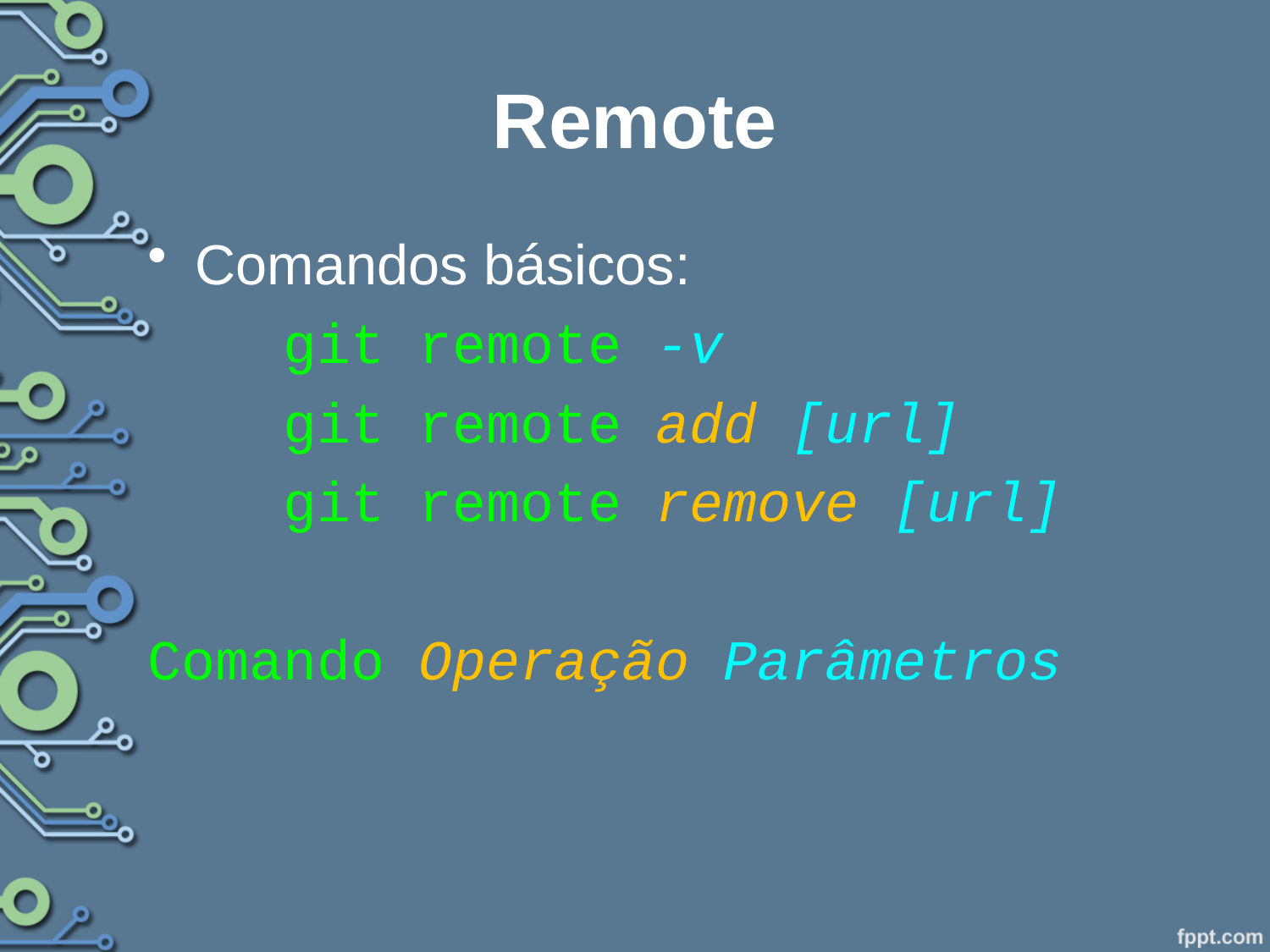

# Remote
Comandos básicos:
    git remote -v
    git remote add [url]
    git remote remove [url]

Comando Operação Parâmetros